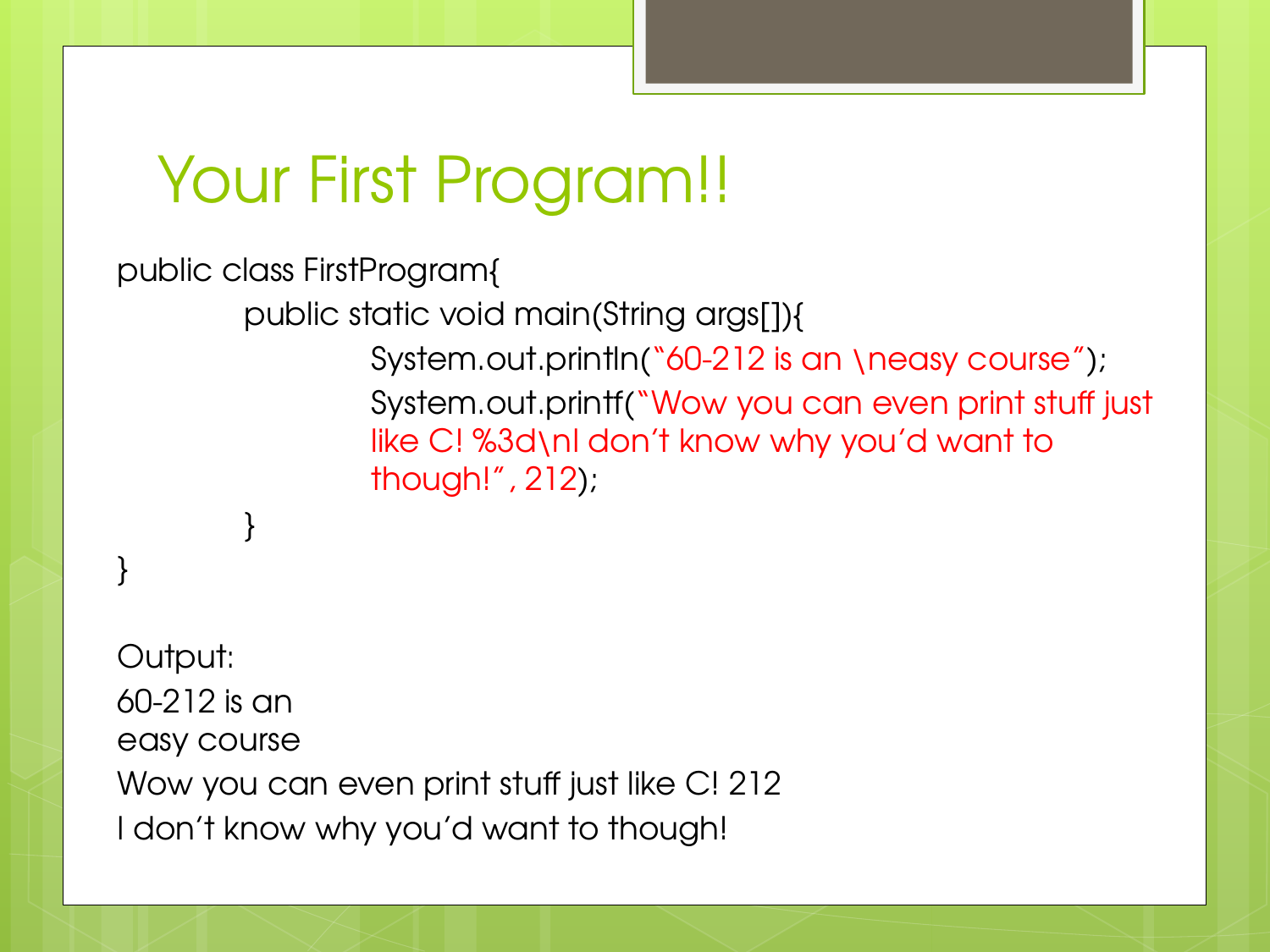

# Your First Program!!
public class FirstProgram{
	public static void main(String args[]){
		System.out.println(“60-212 is an \neasy course”);
		System.out.printf(“Wow you can even print stuff just 		like C! %3d\nI don’t know why you’d want to 			though!”, 212);
	}
}

Output:
60-212 is an
easy course
Wow you can even print stuff just like C! 212
I don’t know why you’d want to though!